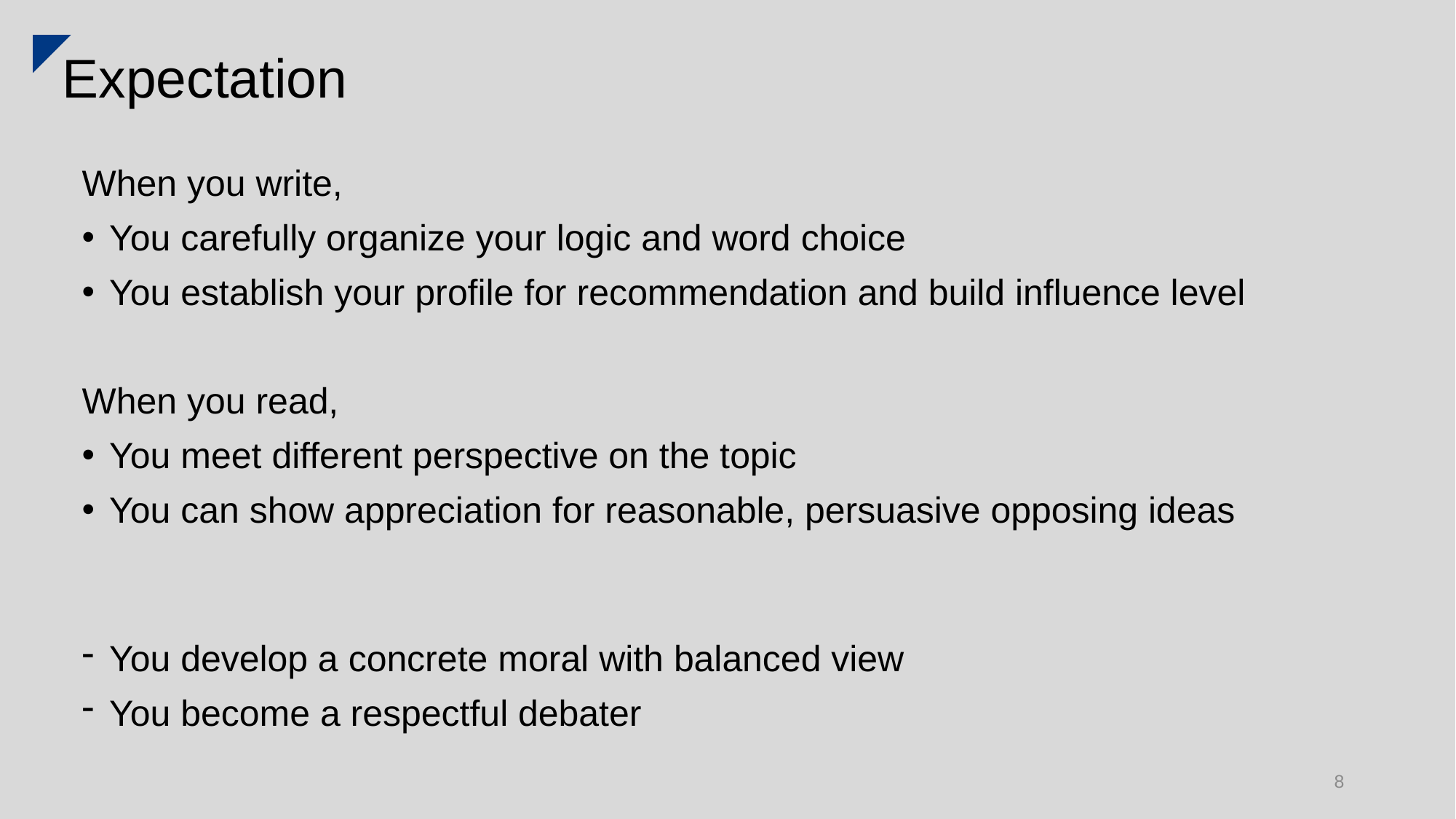

Expectation
When you write,
You carefully organize your logic and word choice
You establish your profile for recommendation and build influence level

When you read,
You meet different perspective on the topic
You can show appreciation for reasonable, persuasive opposing ideas
You develop a concrete moral with balanced view
You become a respectful debater
8